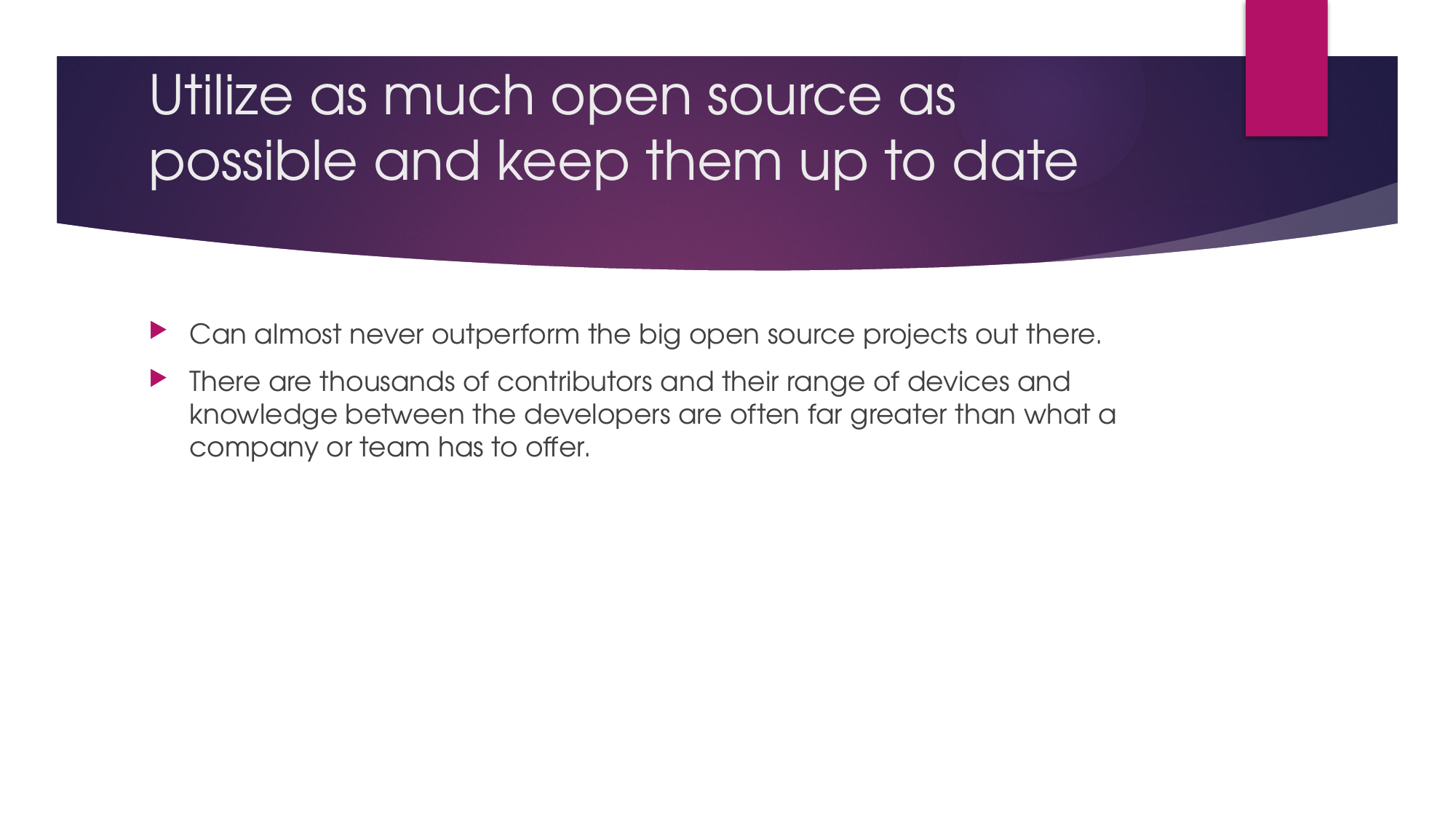

# Utilize as much open source as possible and keep them up to date
Can almost never outperform the big open source projects out there.
There are thousands of contributors and their range of devices and knowledge between the developers are often far greater than what a company or team has to offer.